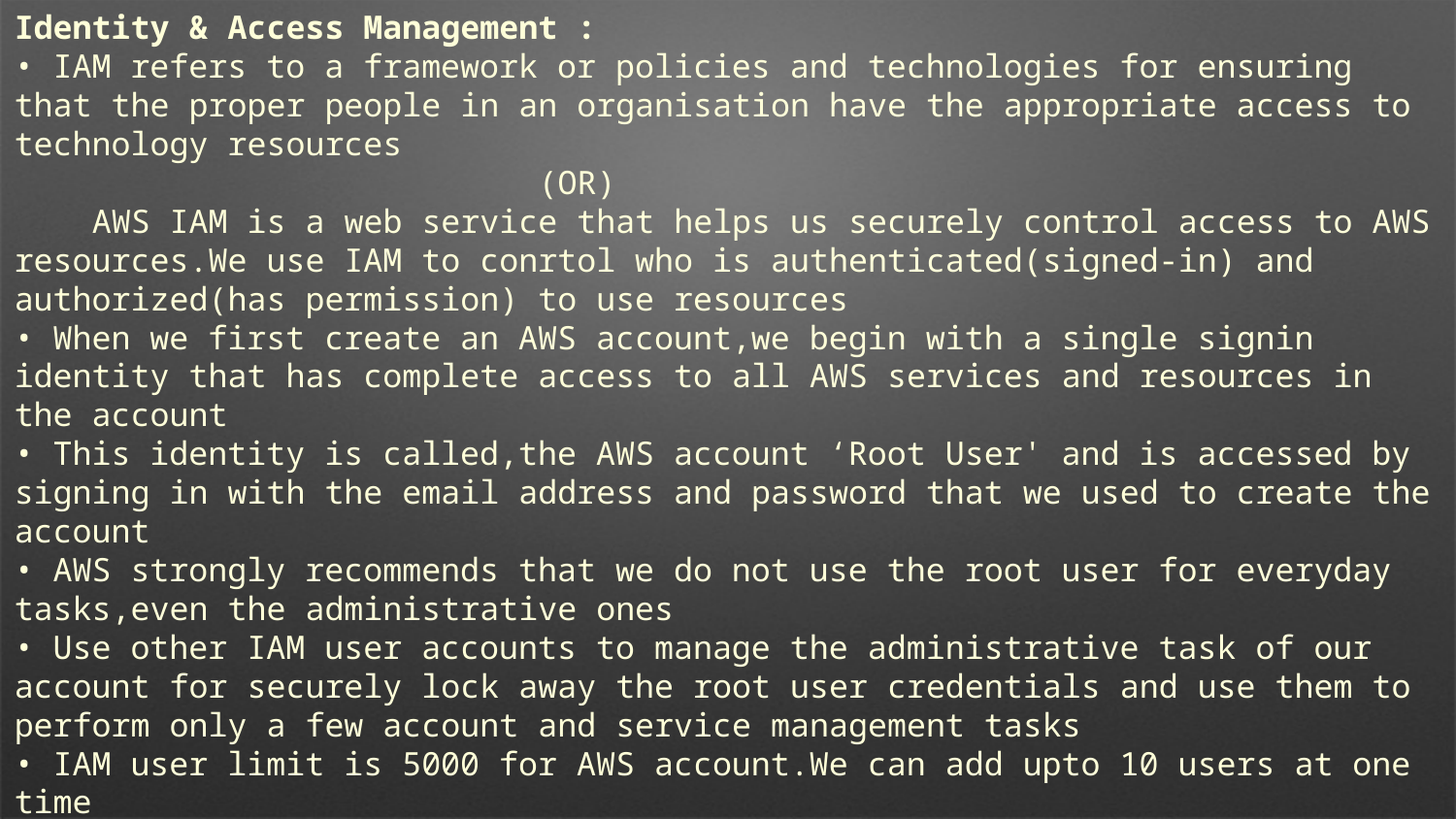

Identity & Access Management :
• IAM refers to a framework or policies and technologies for ensuring that the proper people in an organisation have the appropriate access to technology resources
                           (OR)
    AWS IAM is a web service that helps us securely control access to AWS resources.We use IAM to conrtol who is authenticated(signed-in) and authorized(has permission) to use resources
• When we first create an AWS account,we begin with a single signin identity that has complete access to all AWS services and resources in the account
• This identity is called,the AWS account ‘Root User' and is accessed by signing in with the email address and password that we used to create the account
• AWS strongly recommends that we do not use the root user for everyday tasks,even the administrative ones
• Use other IAM user accounts to manage the administrative task of our account for securely lock away the root user credentials and use them to perform only a few account and service management tasks
• IAM user limit is 5000 for AWS account.We can add upto 10 users at one time
• We are also limited to 300 groups per AWS account
• We are limited to 1000 IAM roles under AWS account
• Default limits of managed policies attached to an IAM role and IAM user is 10
• IAM user can be a member of 10 groups
• We can assign two access keys(MAX) to an IAM user